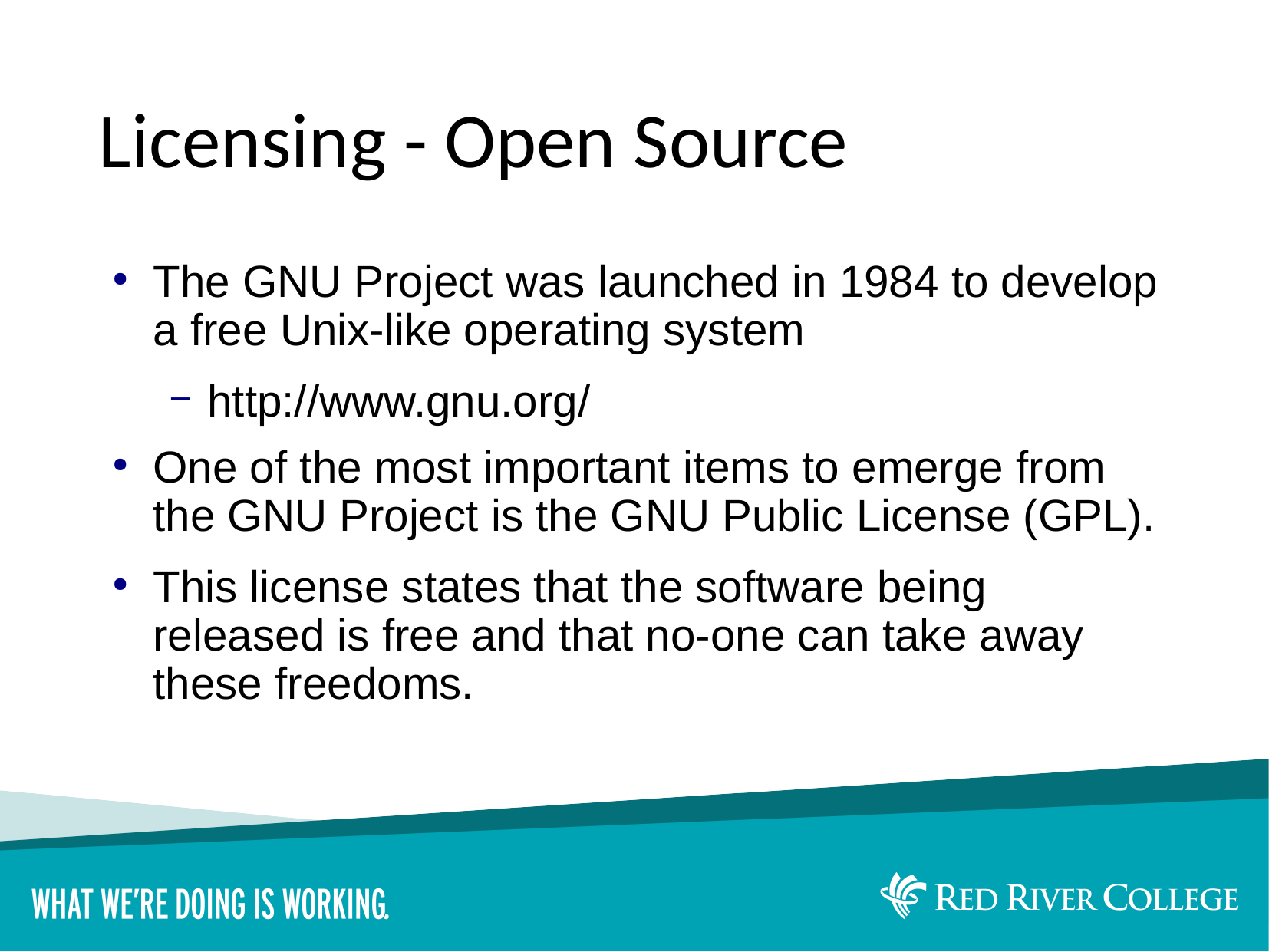

# Licensing - Open Source
The GNU Project was launched in 1984 to develop a free Unix-like operating system
http://www.gnu.org/
One of the most important items to emerge from the GNU Project is the GNU Public License (GPL).
This license states that the software being released is free and that no-one can take away these freedoms.